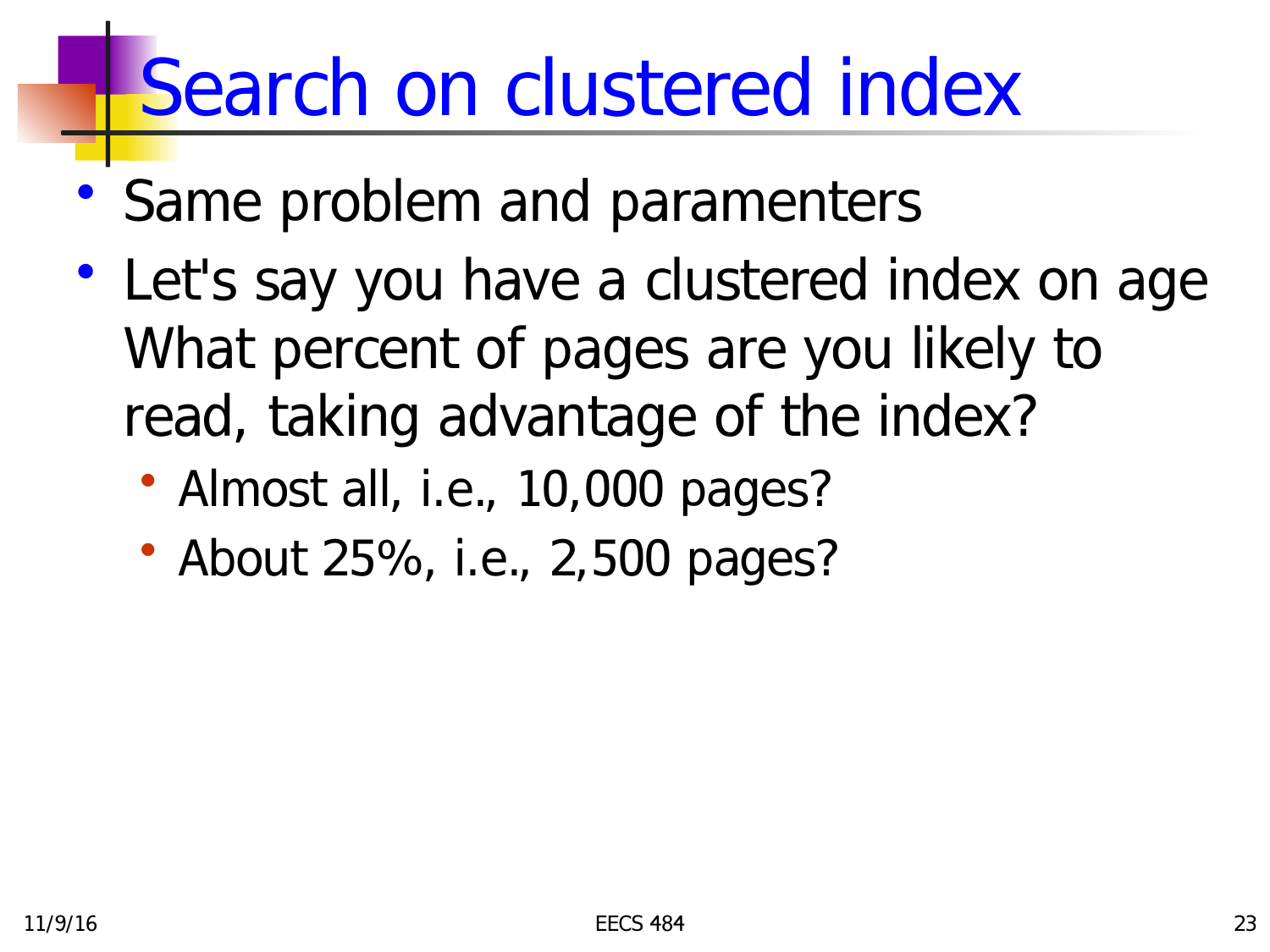

# Search on clustered index
Same problem and paramenters
Let's say you have a clustered index on age What percent of pages are you likely to read, taking advantage of the index?
Almost all, i.e., 10,000 pages?
About 25%, i.e., 2,500 pages?

11/9/16
EECS 484
23